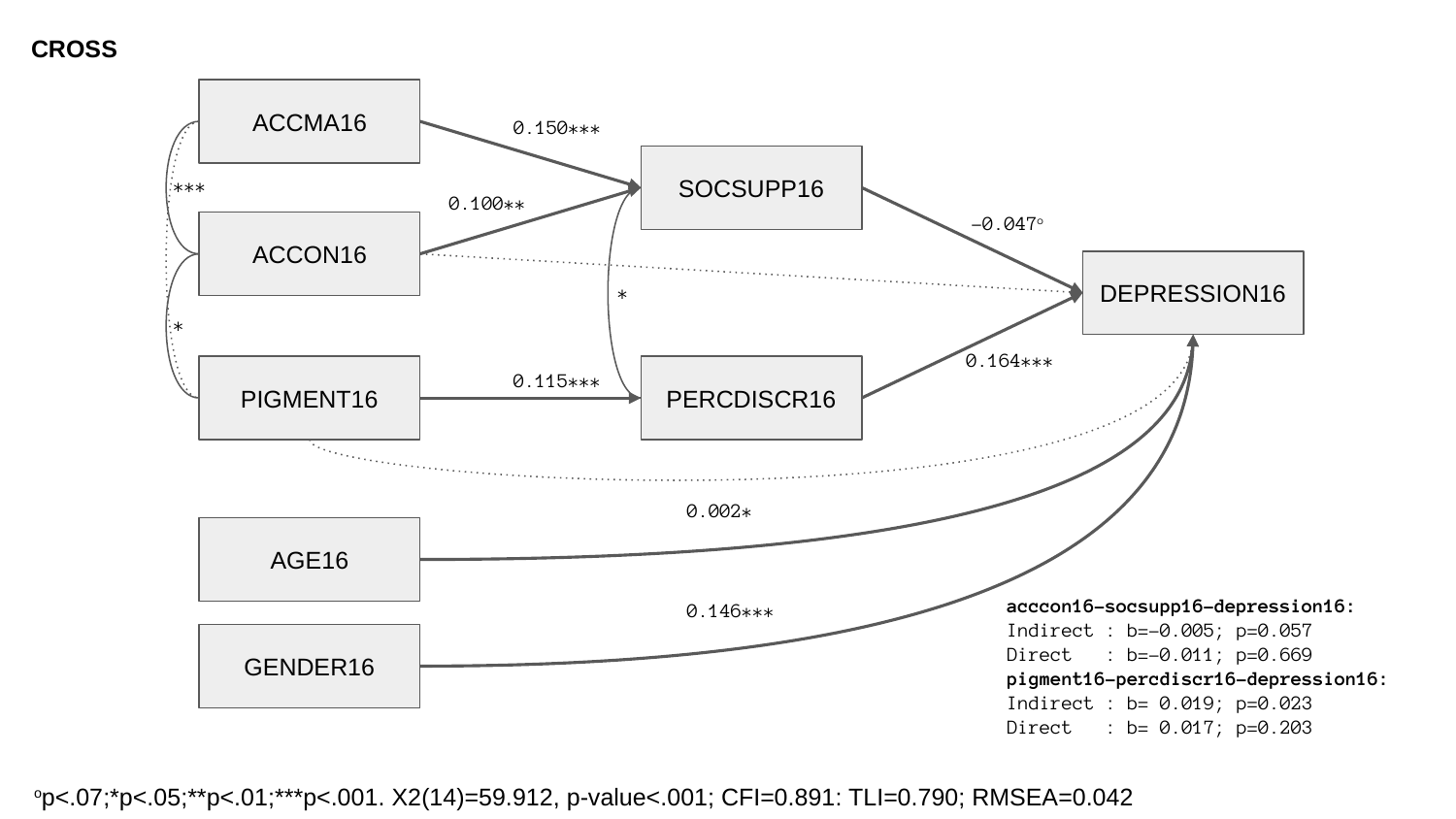

CROSS
ACCMA16
0.150***
SOCSUPP16
***
0.100**
ACCON16
DEPRESSION16
*
*
0.164***
0.115***
PIGMENT16
PERCDISCR16
0.002*
AGE16
0.146***
GENDER16
-0.047o
acccon16-socsupp16-depression16:
Indirect : b=-0.005; p=0.057
Direct   : b=-0.011; p=0.669
pigment16-percdiscr16-depression16:
Indirect : b= 0.019; p=0.023
Direct   : b= 0.017; p=0.203
op<.07;*p<.05;**p<.01;***p<.001. X2(14)=59.912, p-value<.001; CFI=0.891: TLI=0.790; RMSEA=0.042